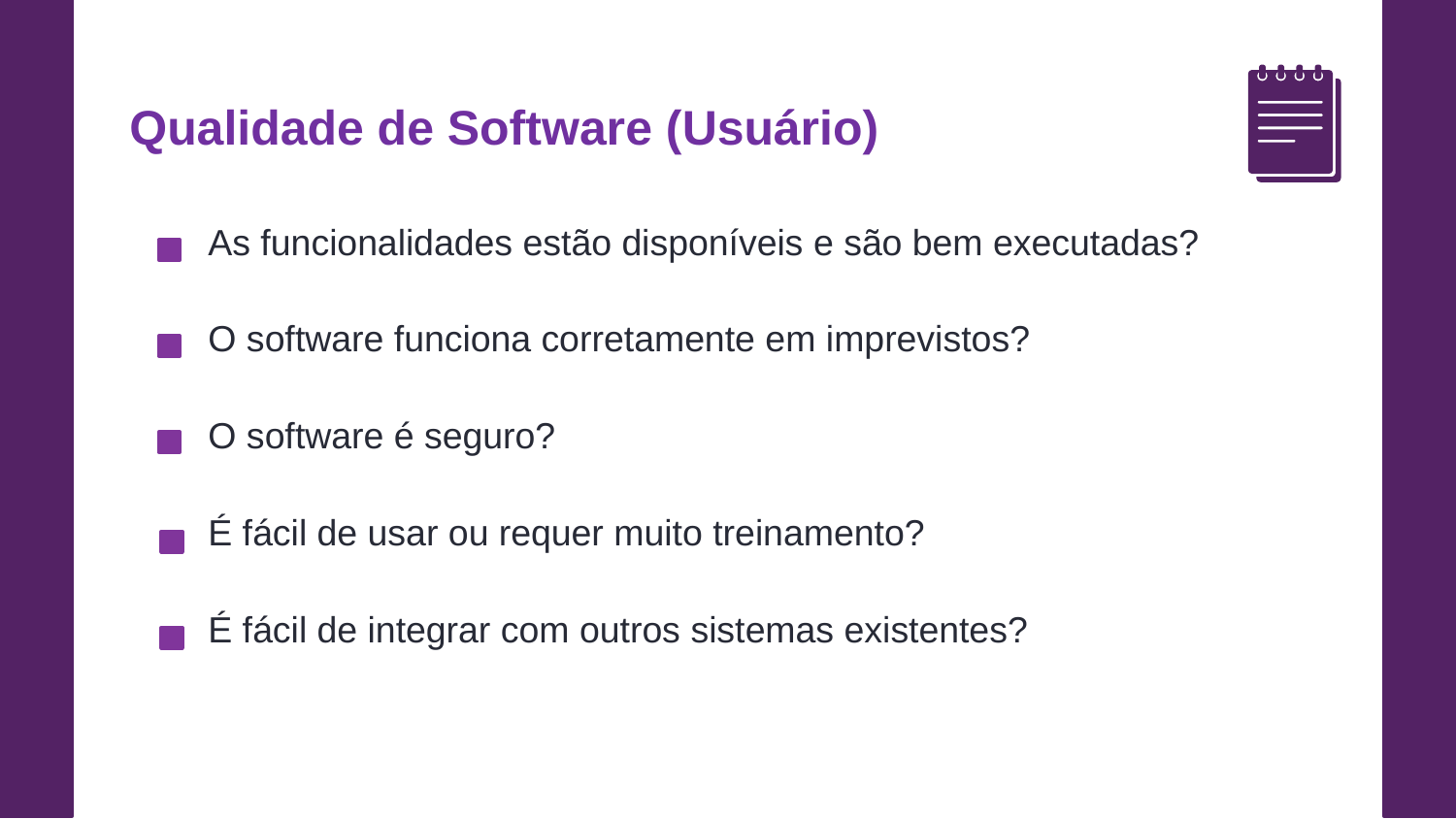

Qualidade de Software (Usuário)
As funcionalidades estão disponíveis e são bem executadas?

O software funciona corretamente em imprevistos?

O software é seguro?

É fácil de usar ou requer muito treinamento?

É fácil de integrar com outros sistemas existentes?